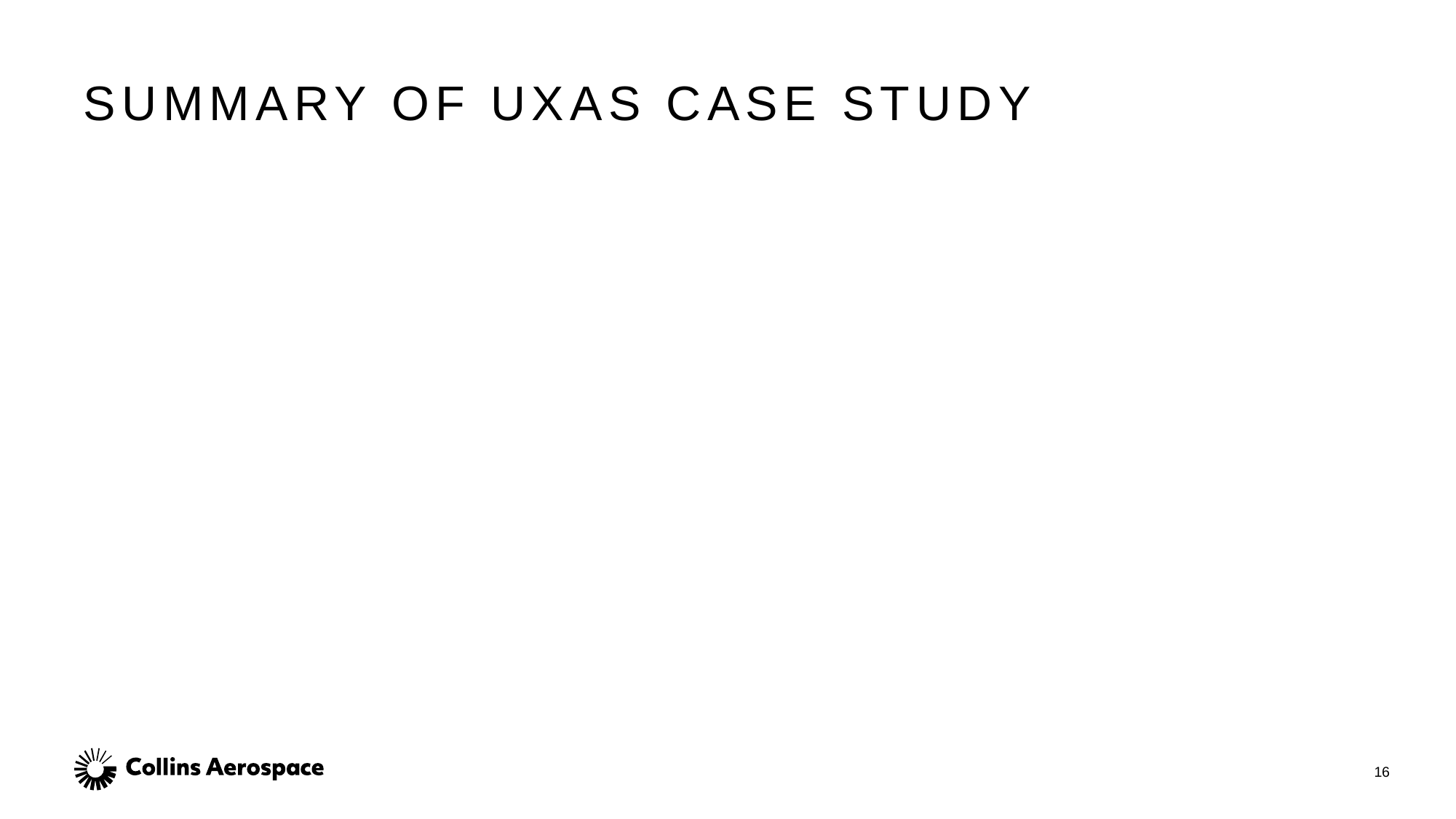

# SUMMARY Of UxAS Case STUDY
16